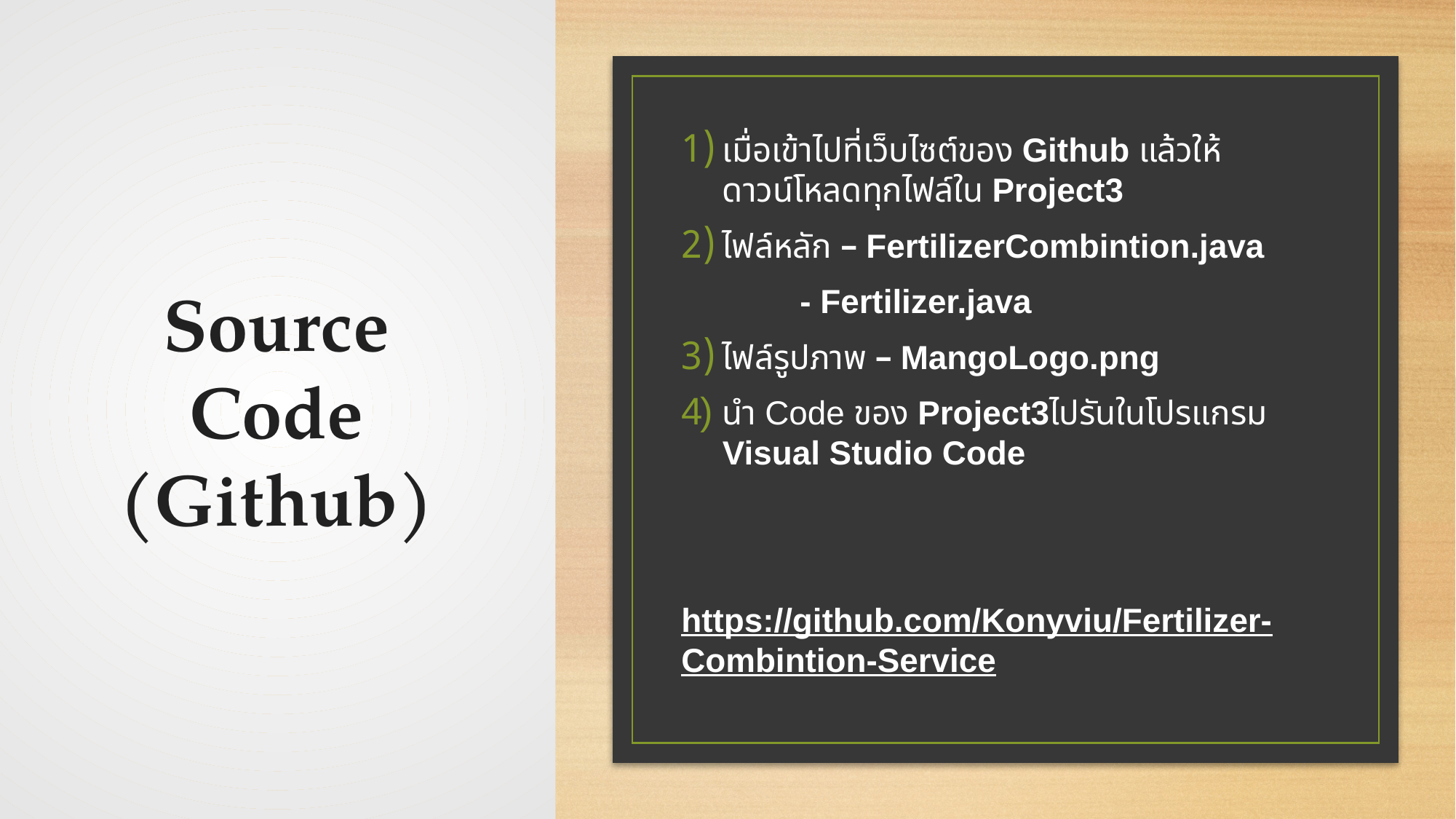

# Source Code (Github)

เมื่อเข้าไปที่เว็บไซต์ของ Github แล้วให้ดาวน์โหลดทุกไฟล์ใน Project3
ไฟล์หลัก – FertilizerCombintion.java
 - Fertilizer.java
ไฟล์รูปภาพ – MangoLogo.png
นำ Code ของ Project3ไปรันในโปรแกรม Visual Studio Code

https://github.com/Konyviu/Fertilizer-Combintion-Service